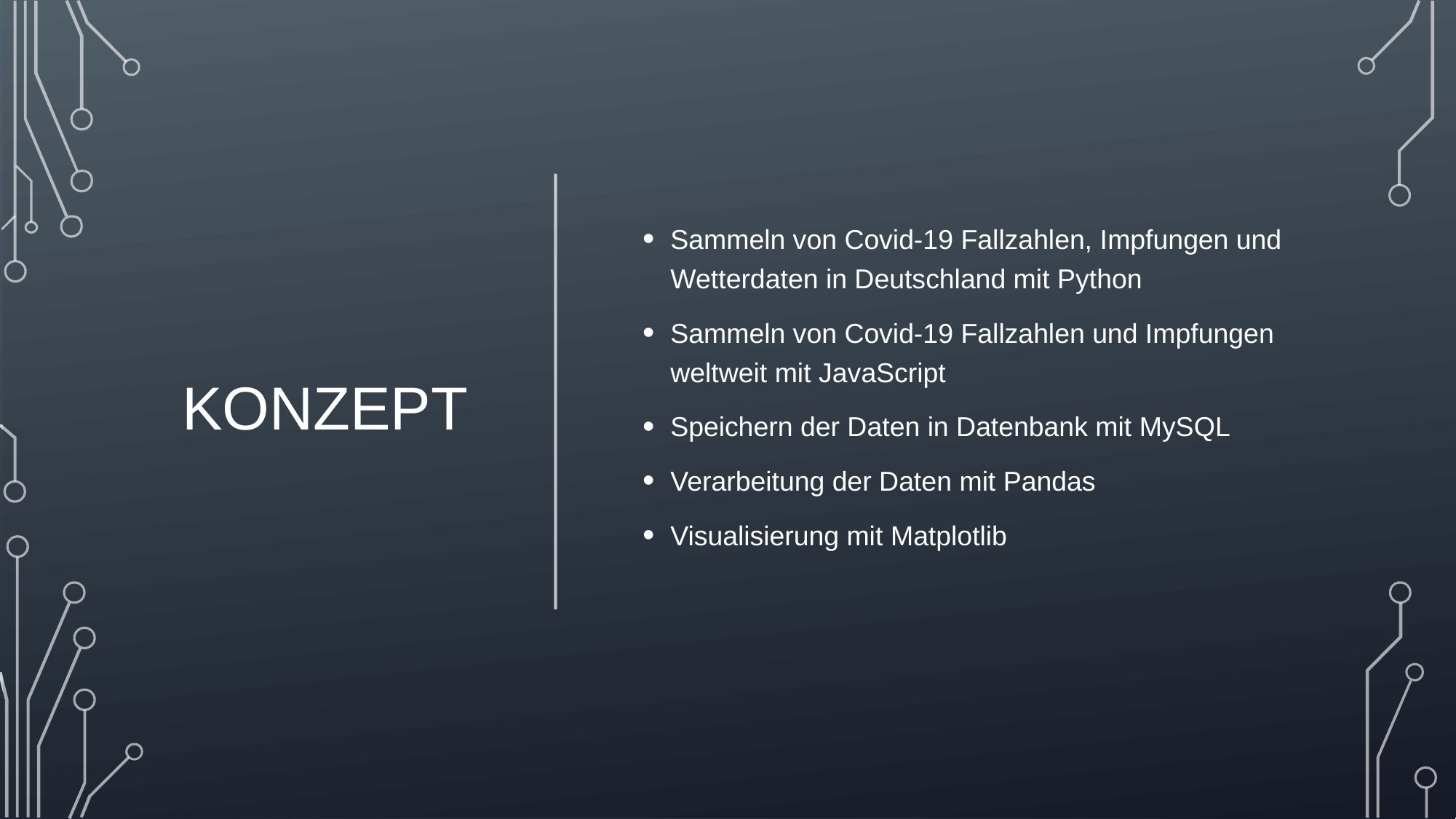

# Konzept
Sammeln von Covid-19 Fallzahlen, Impfungen und Wetterdaten in Deutschland mit Python
Sammeln von Covid-19 Fallzahlen und Impfungen
weltweit mit JavaScript
Speichern der Daten in Datenbank mit MySQL
Verarbeitung der Daten mit Pandas
Visualisierung mit Matplotlib